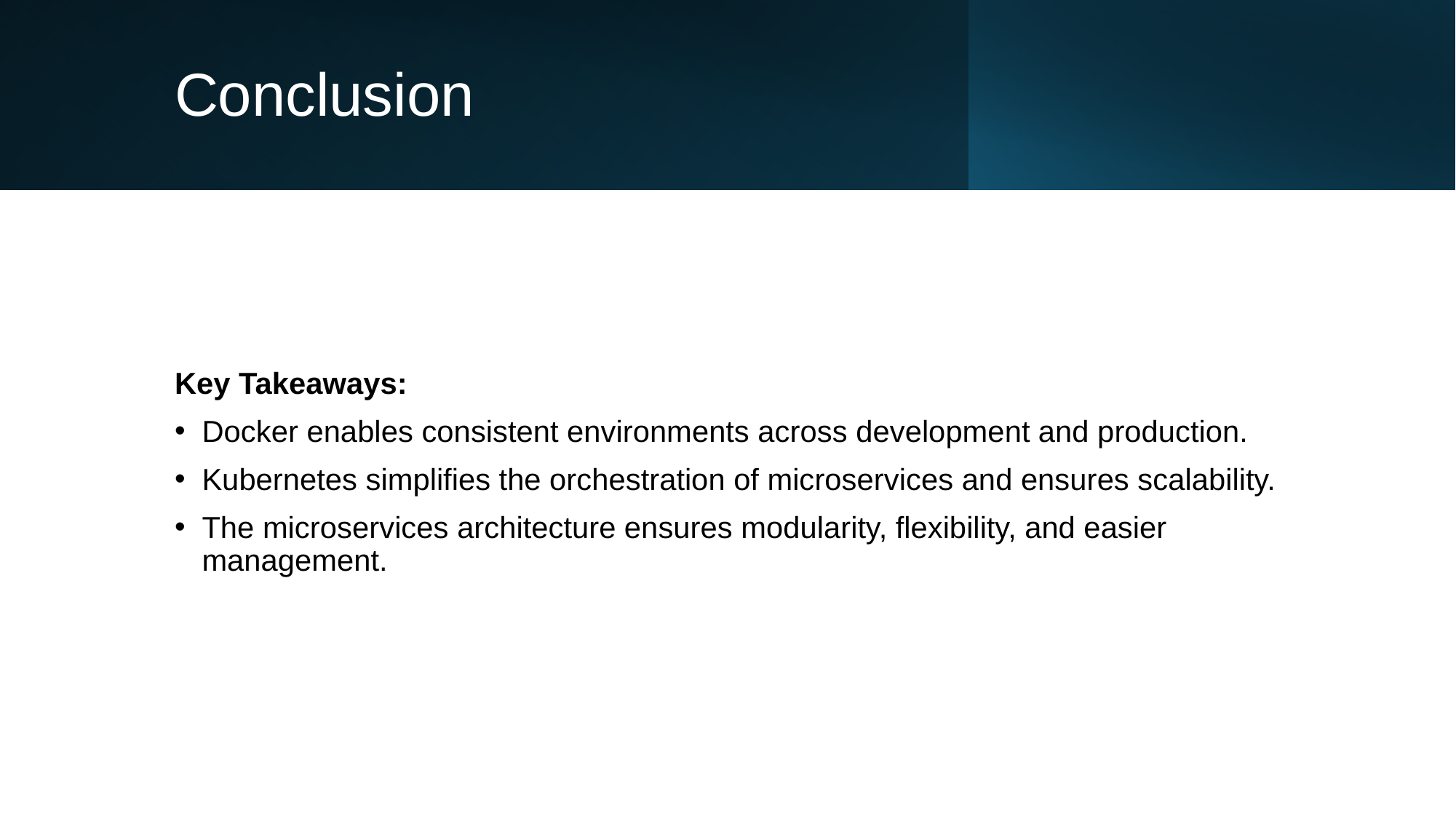

# Conclusion
Key Takeaways:
Docker enables consistent environments across development and production.
Kubernetes simplifies the orchestration of microservices and ensures scalability.
The microservices architecture ensures modularity, flexibility, and easier management.